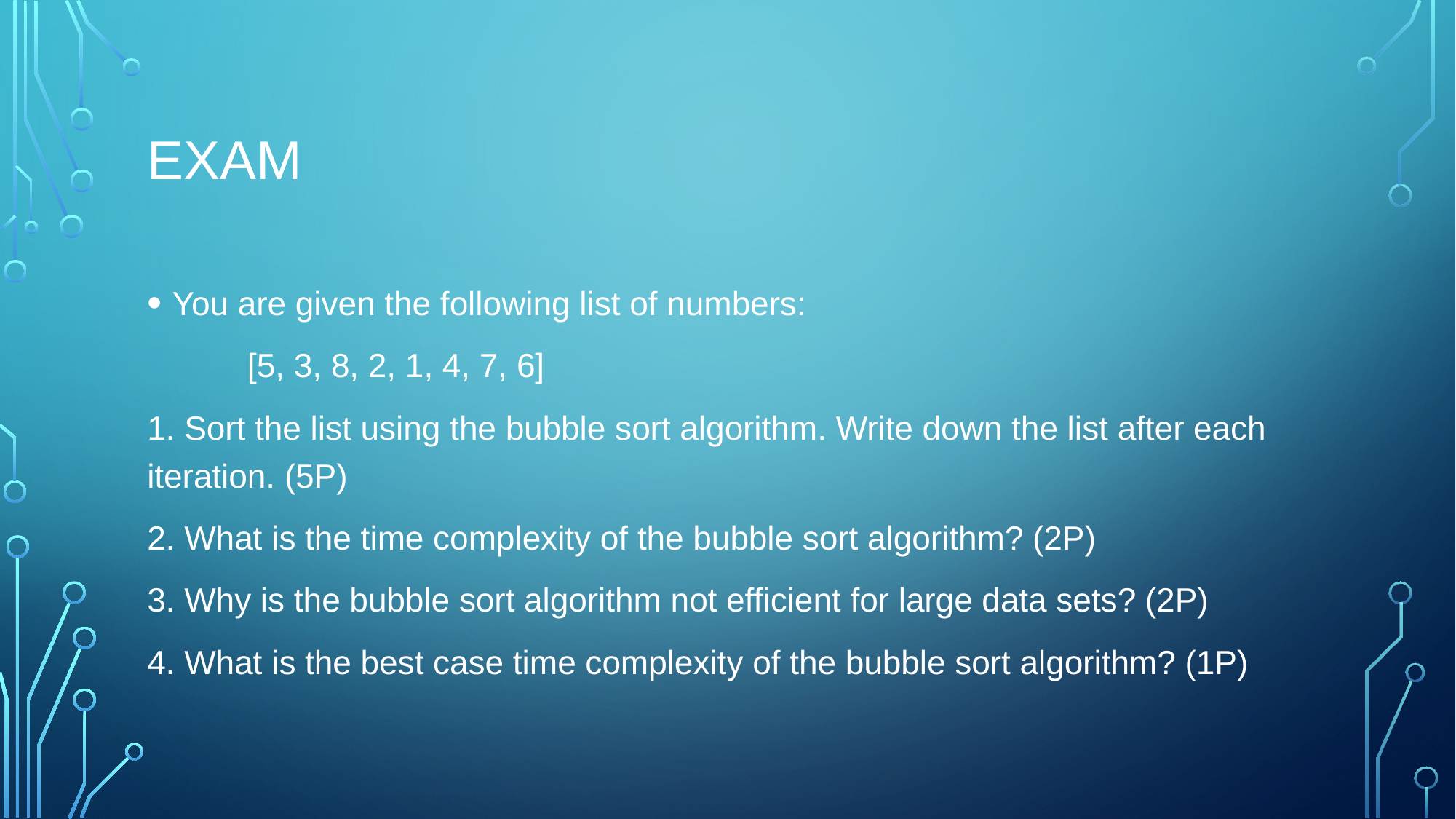

# Exam
You are given the following list of numbers:
	[5, 3, 8, 2, 1, 4, 7, 6]
1. Sort the list using the bubble sort algorithm. Write down the list after each iteration. (5P)
2. What is the time complexity of the bubble sort algorithm? (2P)
3. Why is the bubble sort algorithm not efficient for large data sets? (2P)
4. What is the best case time complexity of the bubble sort algorithm? (1P)